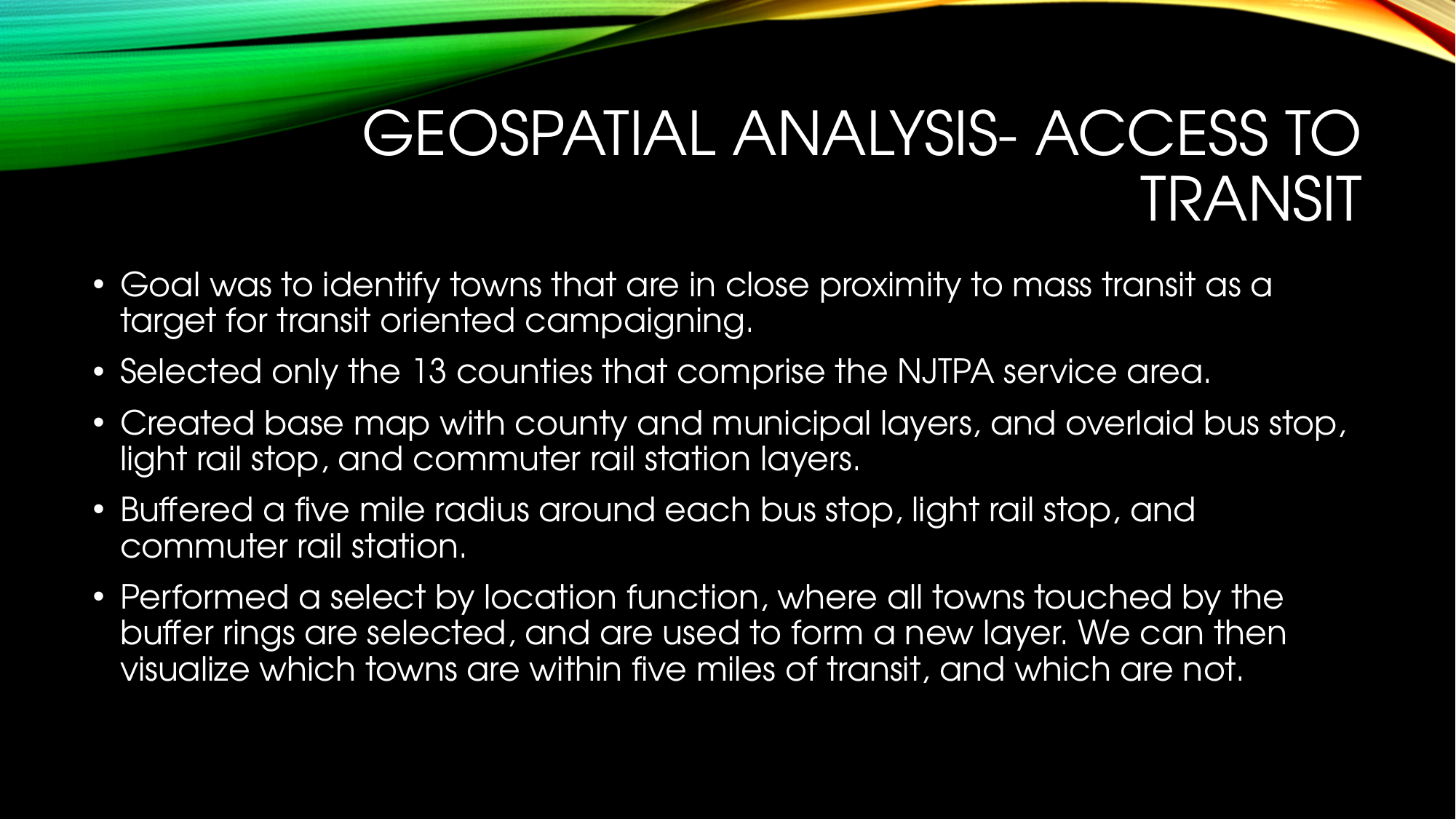

# Geospatial analysis- access to transit
Goal was to identify towns that are in close proximity to mass transit as a target for transit oriented campaigning.
Selected only the 13 counties that comprise the NJTPA service area.
Created base map with county and municipal layers, and overlaid bus stop, light rail stop, and commuter rail station layers.
Buffered a five mile radius around each bus stop, light rail stop, and commuter rail station.
Performed a select by location function, where all towns touched by the buffer rings are selected, and are used to form a new layer. We can then visualize which towns are within five miles of transit, and which are not.